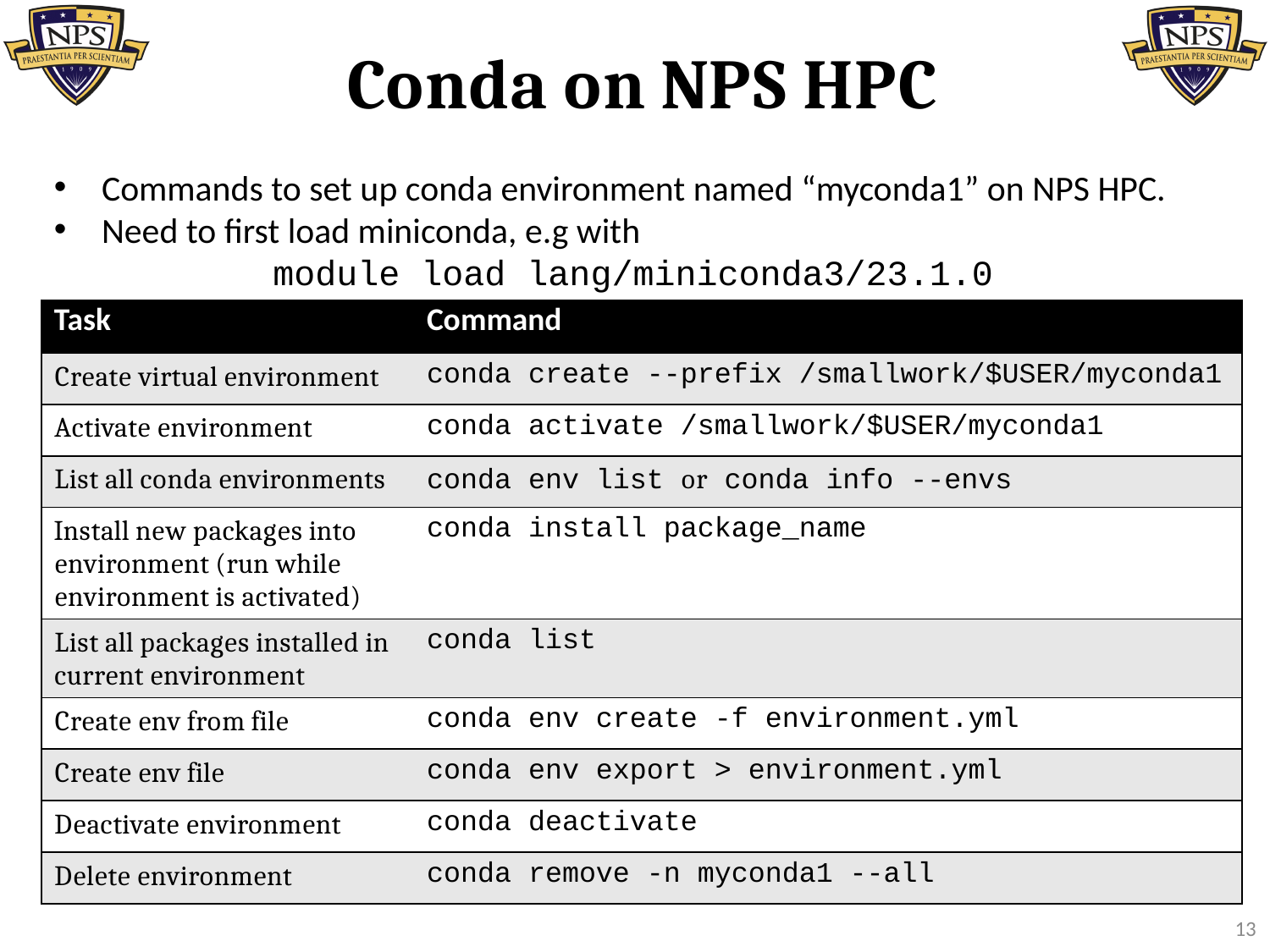

# Conda on NPS HPC
Commands to set up conda environment named “myconda1” on NPS HPC.
Need to first load miniconda, e.g with
module load lang/miniconda3/23.1.0
| Task | Command |
| --- | --- |
| Create virtual environment | conda create --prefix /smallwork/$USER/myconda1 |
| Activate environment | conda activate /smallwork/$USER/myconda1 |
| List all conda environments | conda env list or conda info --envs |
| Install new packages into environment (run while environment is activated) | conda install package\_name |
| List all packages installed in current environment | conda list |
| Create env from file | conda env create -f environment.yml |
| Create env file | conda env export > environment.yml |
| Deactivate environment | conda deactivate |
| Delete environment | conda remove -n myconda1 --all |
13